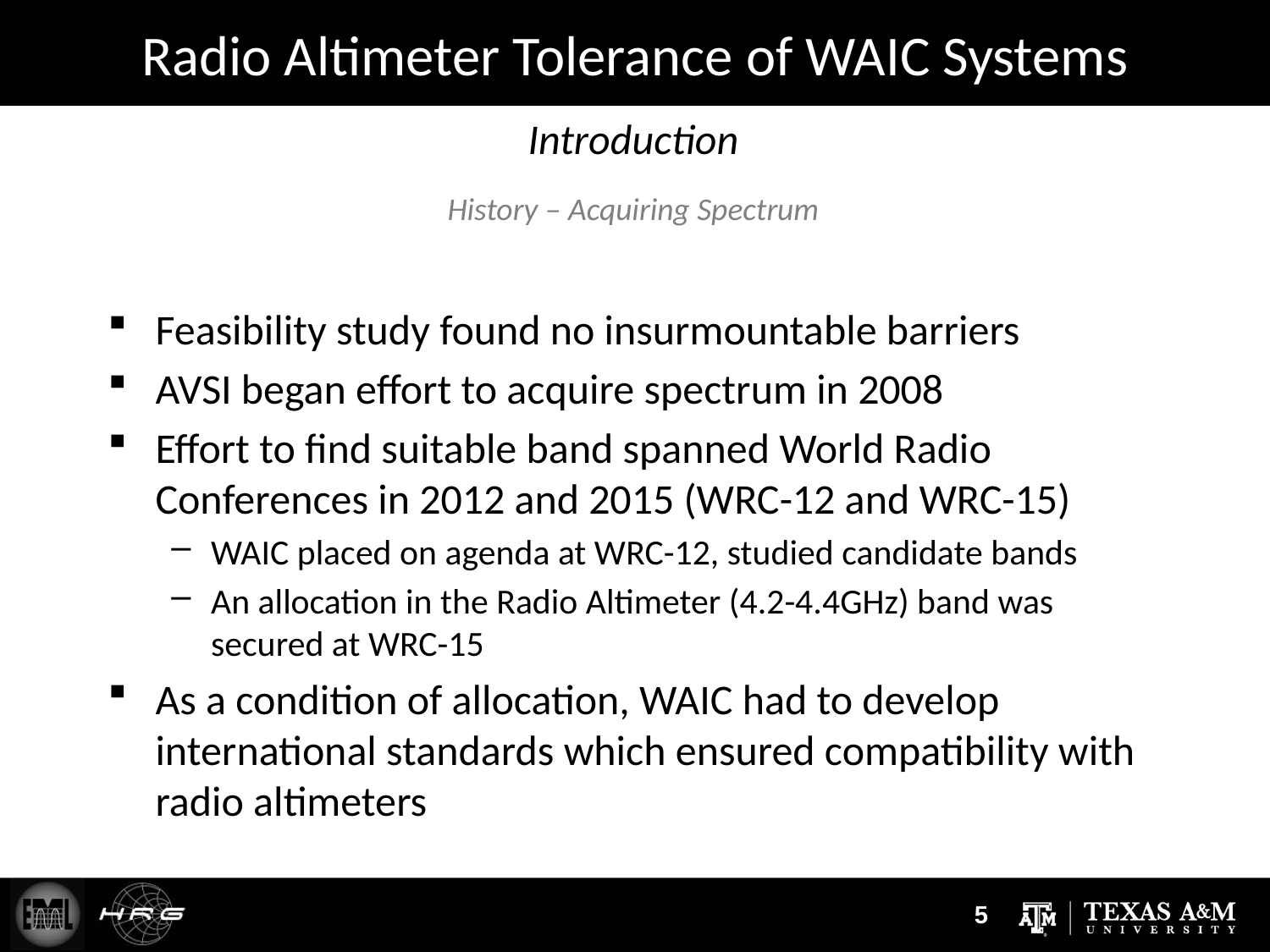

# Radio Altimeter Tolerance of WAIC Systems
Introduction
History – Acquiring Spectrum
Feasibility study found no insurmountable barriers
AVSI began effort to acquire spectrum in 2008
Effort to find suitable band spanned World Radio Conferences in 2012 and 2015 (WRC-12 and WRC-15)
WAIC placed on agenda at WRC-12, studied candidate bands
An allocation in the Radio Altimeter (4.2-4.4GHz) band was secured at WRC-15
As a condition of allocation, WAIC had to develop international standards which ensured compatibility with radio altimeters
5